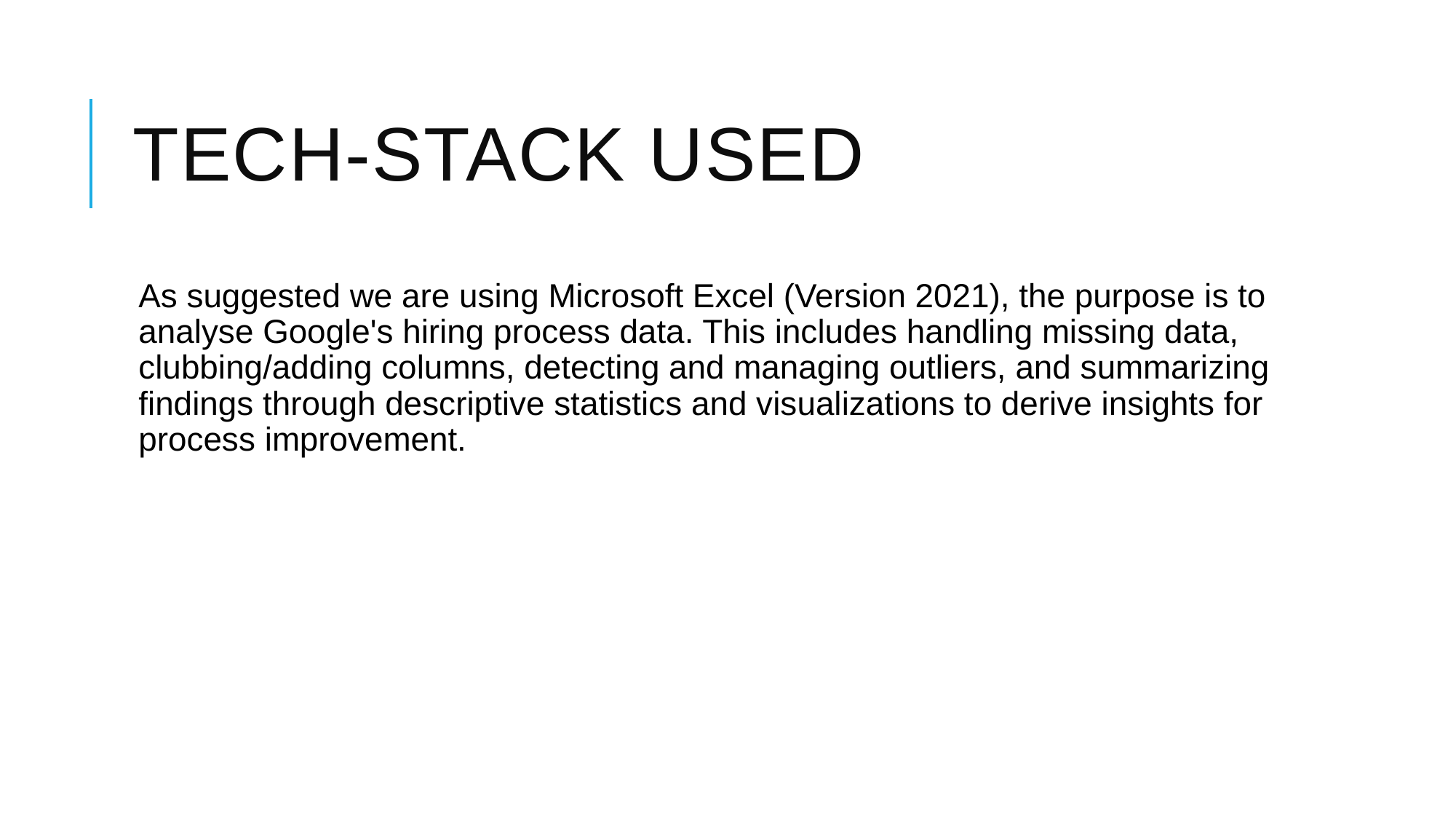

# Tech-Stack Used
As suggested we are using Microsoft Excel (Version 2021), the purpose is to analyse Google's hiring process data. This includes handling missing data, clubbing/adding columns, detecting and managing outliers, and summarizing findings through descriptive statistics and visualizations to derive insights for process improvement.